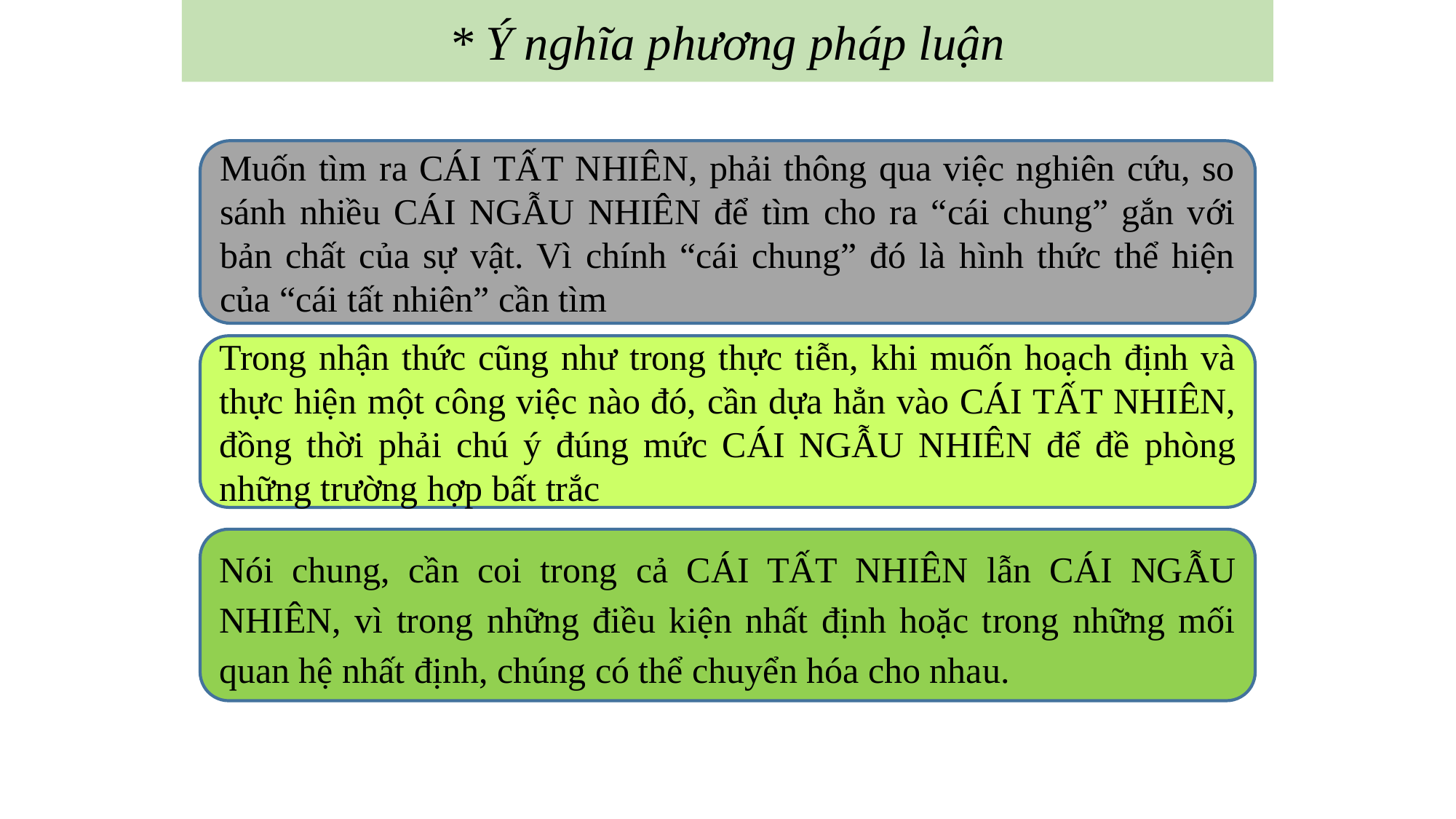

* Ý nghĩa phương pháp luận
Muốn tìm ra CÁI TẤT NHIÊN, phải thông qua việc nghiên cứu, so sánh nhiều CÁI NGẪU NHIÊN để tìm cho ra “cái chung” gắn với bản chất của sự vật. Vì chính “cái chung” đó là hình thức thể hiện của “cái tất nhiên” cần tìm
Trong nhận thức cũng như trong thực tiễn, khi muốn hoạch định và thực hiện một công việc nào đó, cần dựa hẳn vào CÁI TẤT NHIÊN, đồng thời phải chú ý đúng mức CÁI NGẪU NHIÊN để đề phòng những trường hợp bất trắc
Nói chung, cần coi trong cả CÁI TẤT NHIÊN lẫn CÁI NGẪU NHIÊN, vì trong những điều kiện nhất định hoặc trong những mối quan hệ nhất định, chúng có thể chuyển hóa cho nhau.